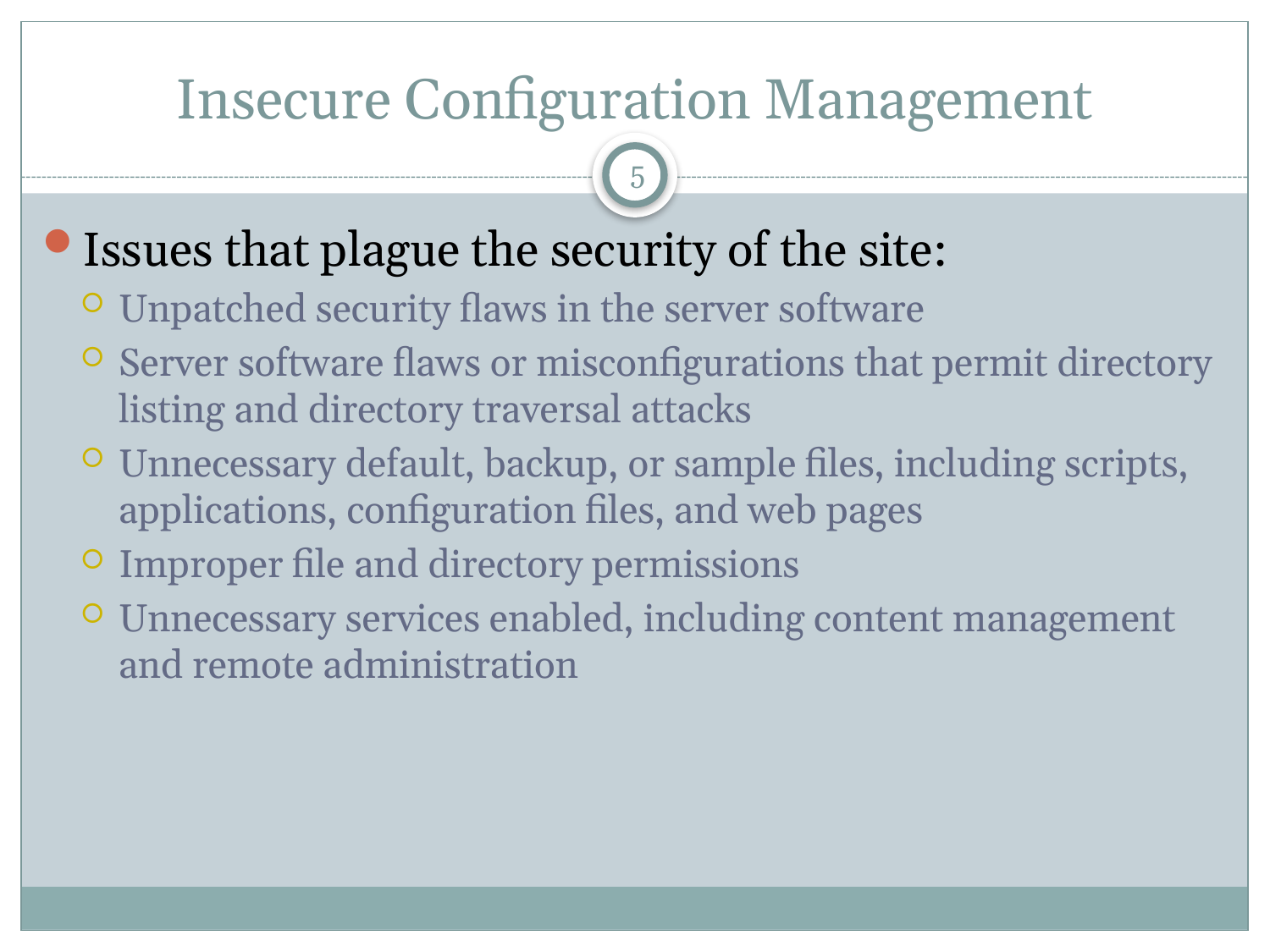

# Insecure Configuration Management
5
Issues that plague the security of the site:
Unpatched security flaws in the server software
Server software flaws or misconfigurations that permit directory listing and directory traversal attacks
Unnecessary default, backup, or sample files, including scripts, applications, configuration files, and web pages
Improper file and directory permissions
Unnecessary services enabled, including content management and remote administration